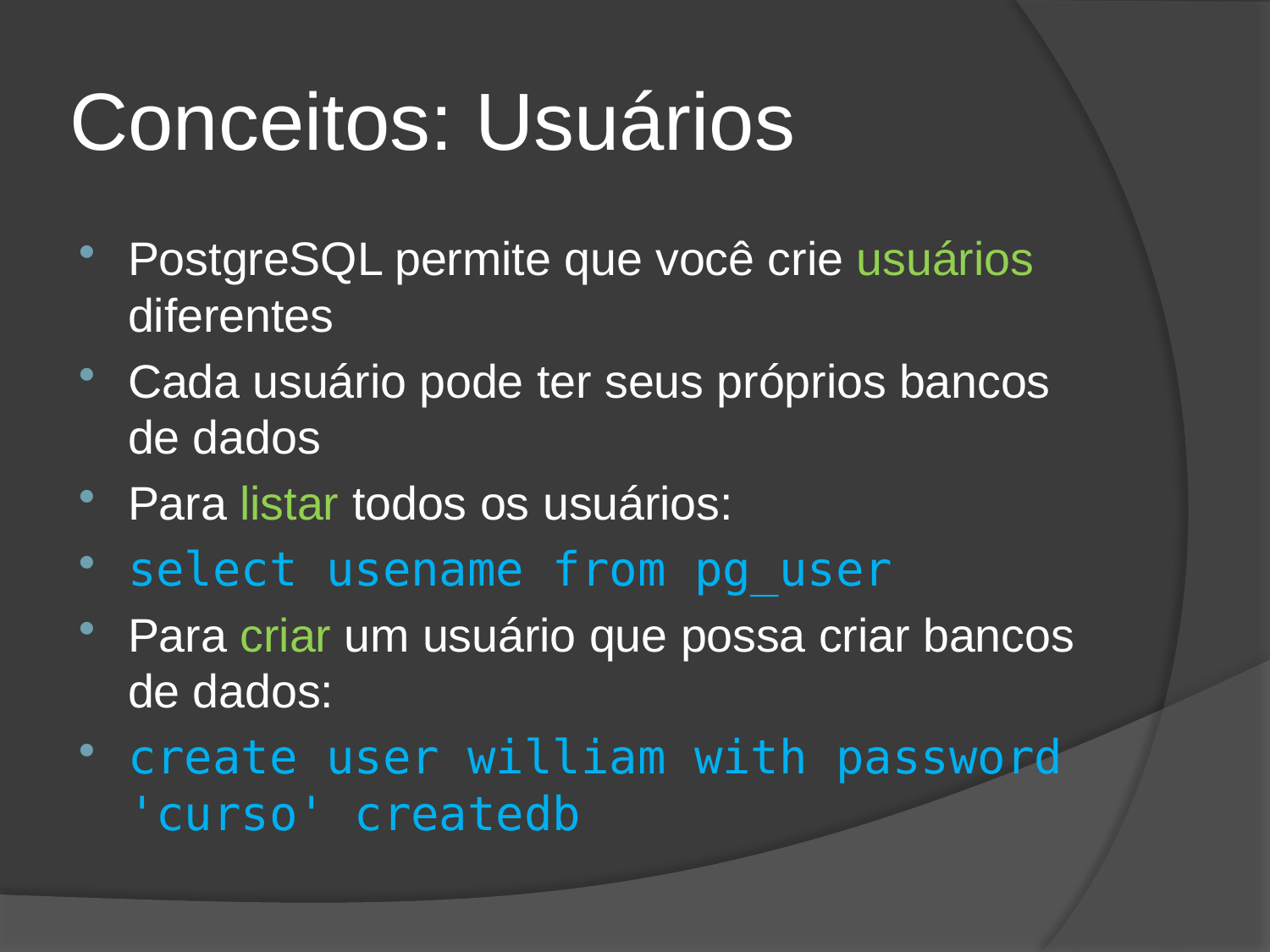

# Conceitos: Usuários
PostgreSQL permite que você crie usuários diferentes
Cada usuário pode ter seus próprios bancos de dados
Para listar todos os usuários:
select usename from pg_user
Para criar um usuário que possa criar bancos de dados:
create user william with password 'curso' createdb